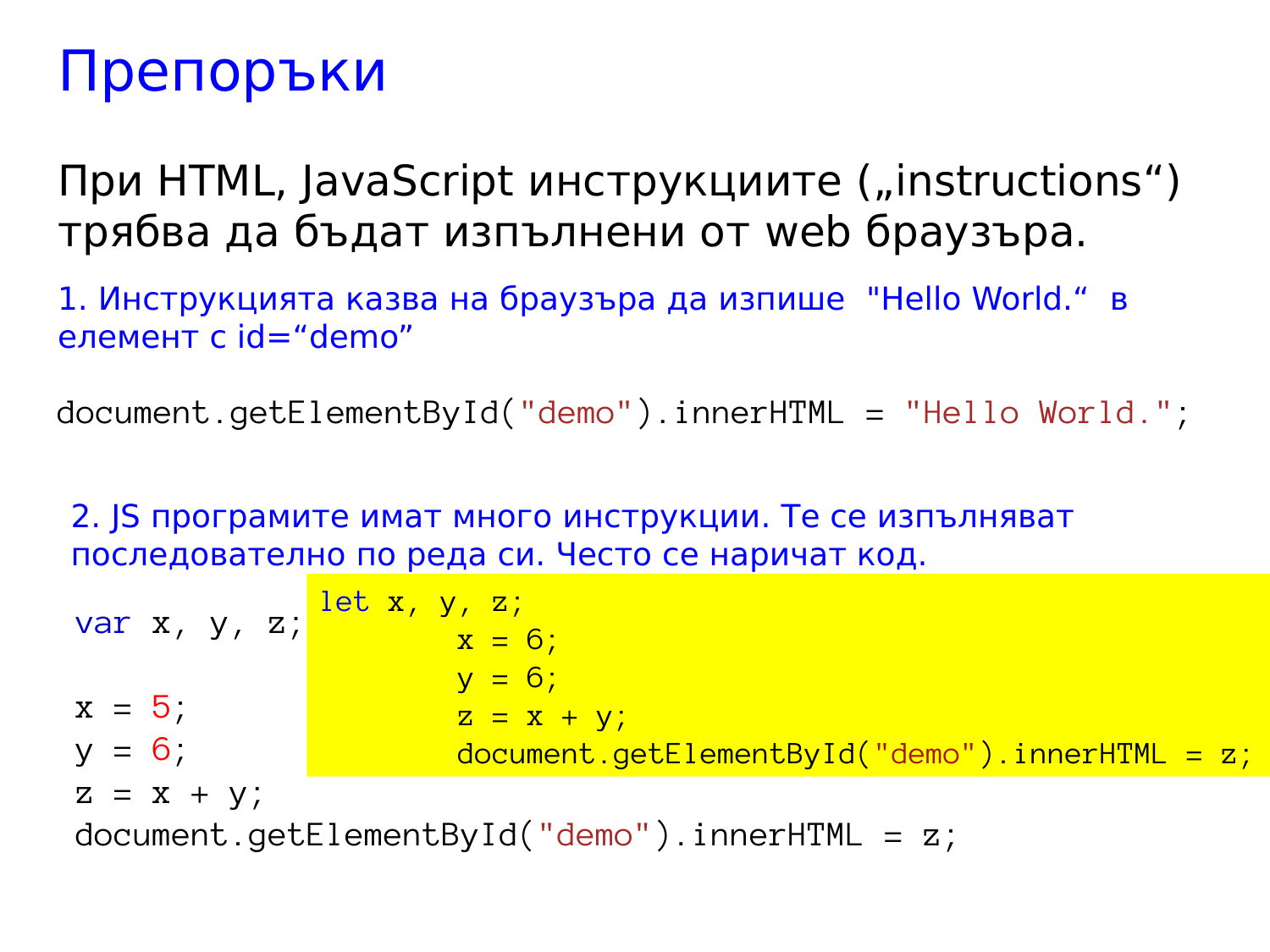

Препоръки

При HTML, JavaScript инструкциите („instructions“) трябва да бъдат изпълнени от web браузъра.
1. Инструкцията казва на браузъра да изпише  "Hello World.“  в елемент с id=“demo”
document.getElementById("demo").innerHTML = "Hello World.";
2. JS програмите имат много инструкции. Те се изпълняват последователно по реда си. Често се наричат код.
let x, y, z;
        x = 6;
        y = 6;
        z = x + y;
        document.getElementById("demo").innerHTML = z;
var x, y, z;
x = 5;
y = 6;
z = x + y;
document.getElementById("demo").innerHTML = z;
4